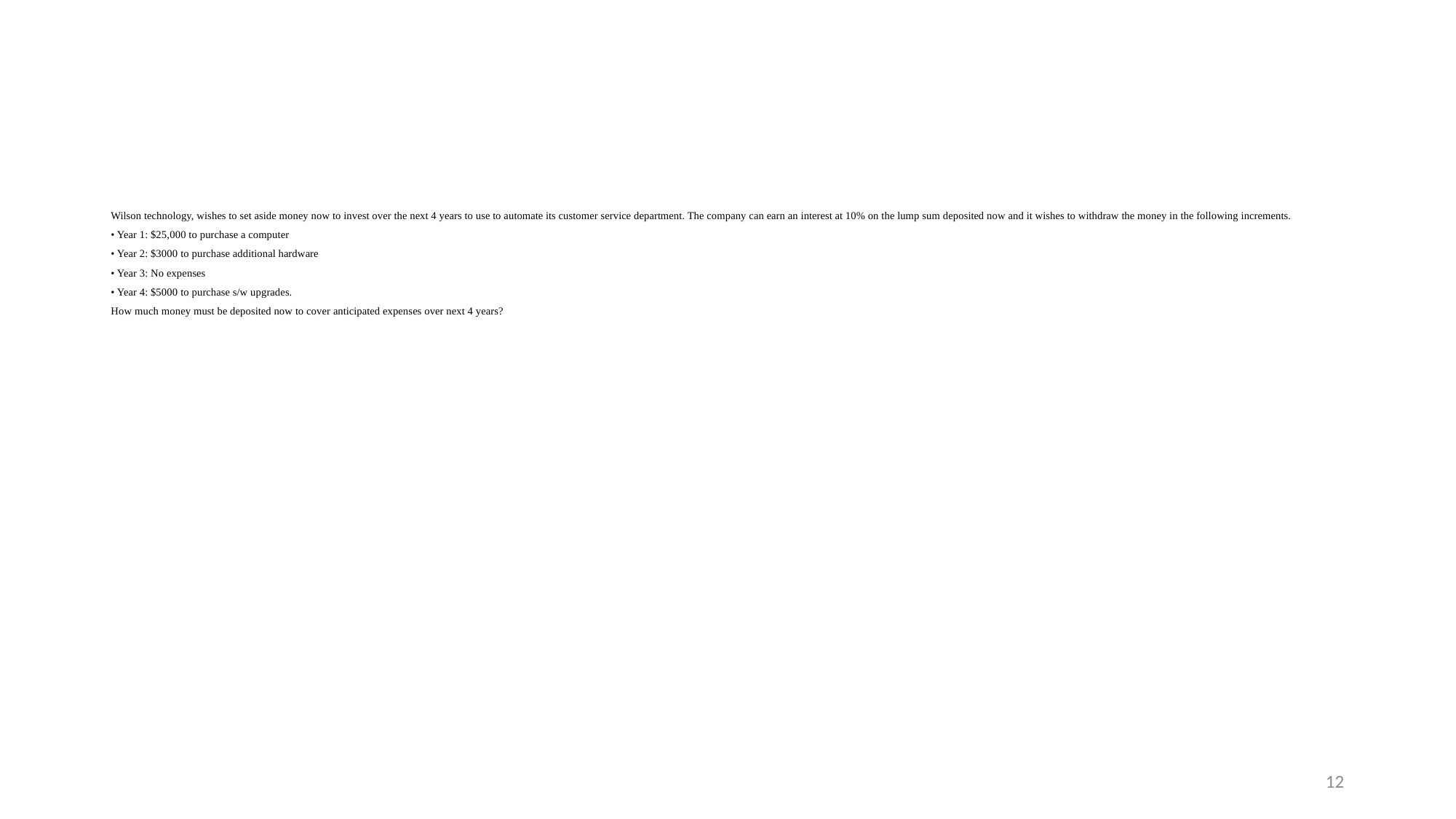

# Wilson technology, wishes to set aside money now to invest over the next 4 years to use to automate its customer service department. The company can earn an interest at 10% on the lump sum deposited now and it wishes to withdraw the money in the following increments. • Year 1: $25,000 to purchase a computer • Year 2: $3000 to purchase additional hardware • Year 3: No expenses • Year 4: $5000 to purchase s/w upgrades. How much money must be deposited now to cover anticipated expenses over next 4 years?
12